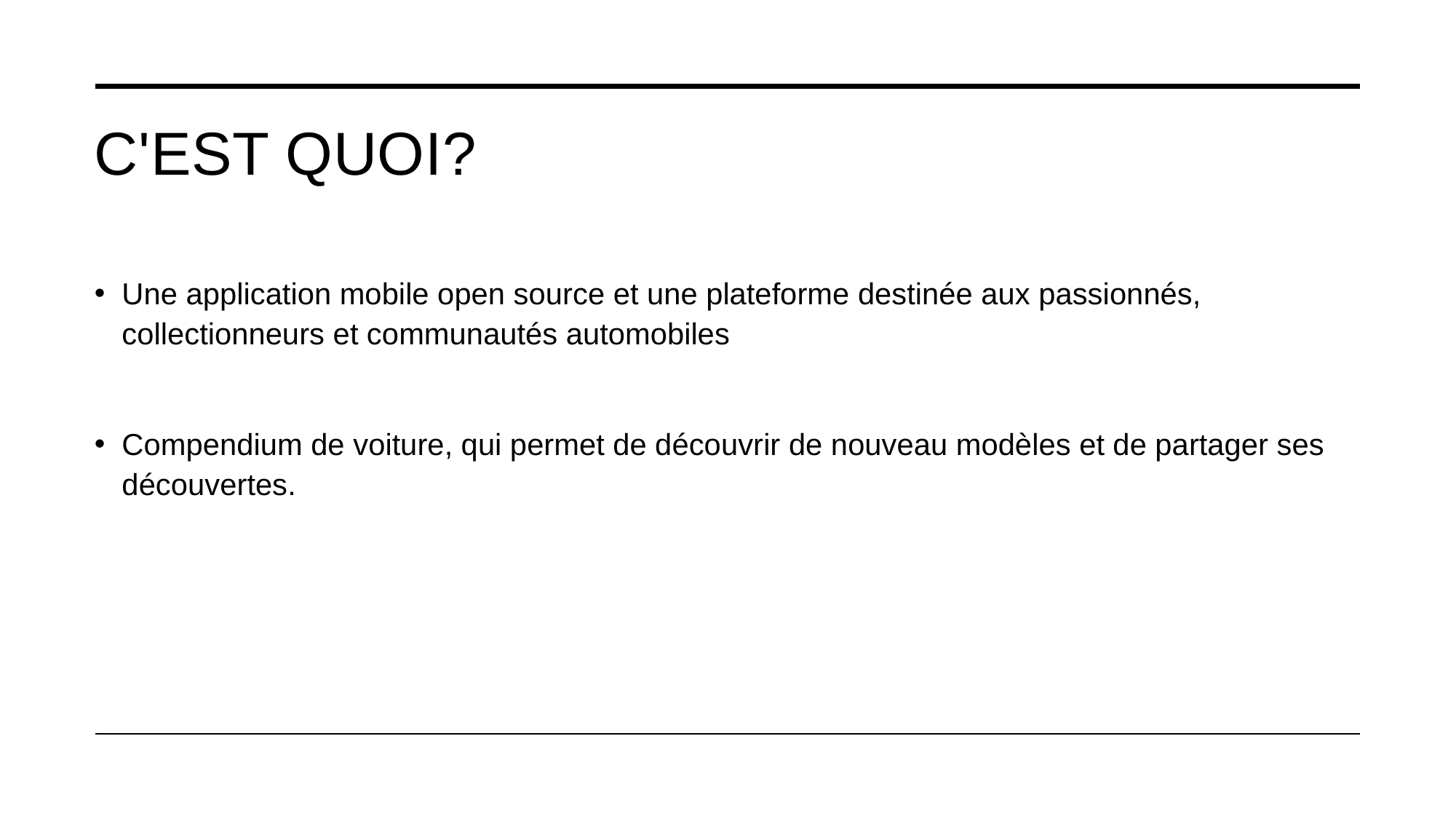

# C'est quoI?
Une application mobile open source et une plateforme destinée aux passionnés, collectionneurs et communautés automobiles

Compendium de voiture, qui permet de découvrir de nouveau modèles et de partager ses découvertes.